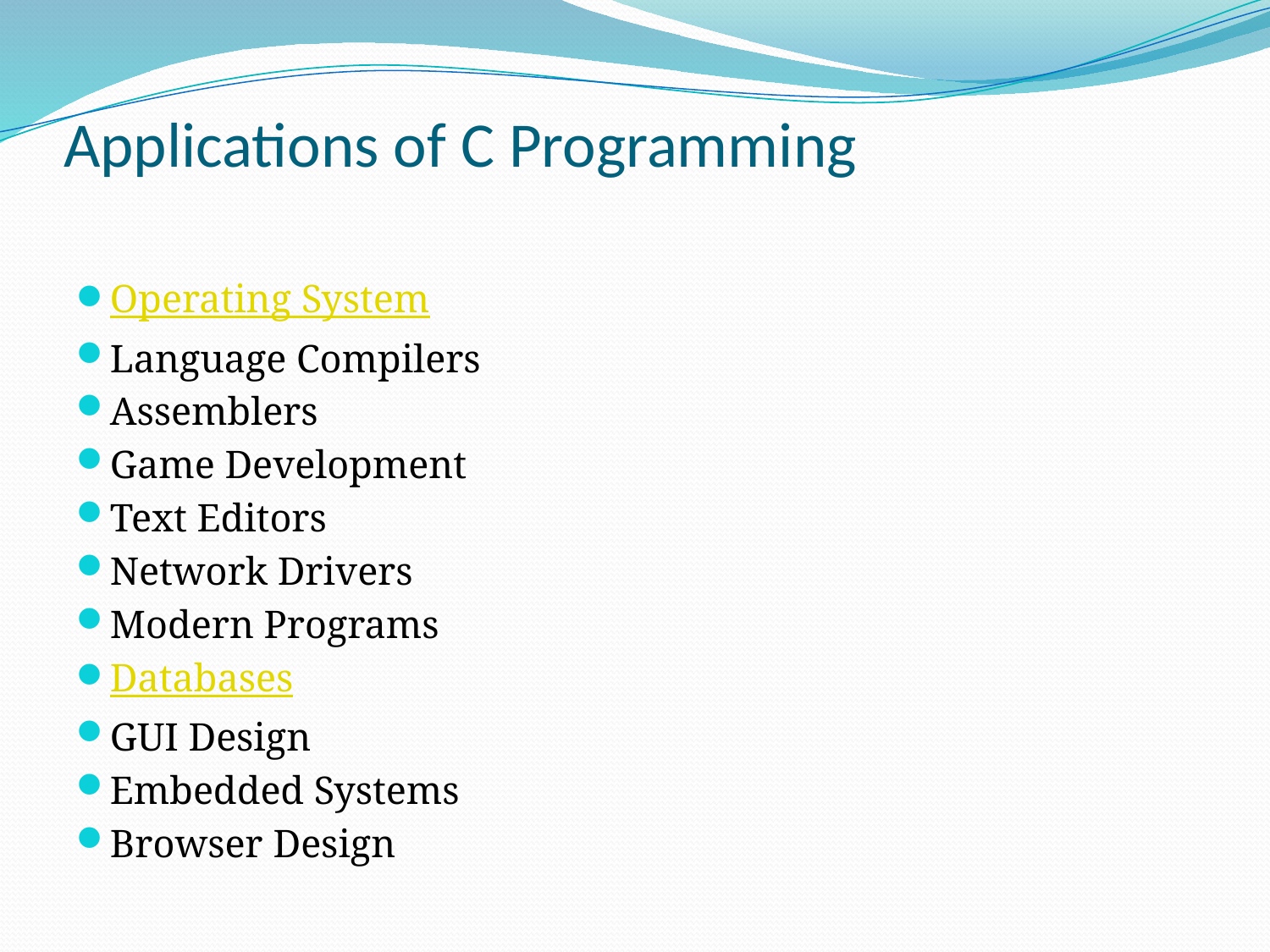

# Applications of C Programming
Operating System
Language Compilers
Assemblers
Game Development
Text Editors
Network Drivers
Modern Programs
Databases
GUI Design
Embedded Systems
Browser Design